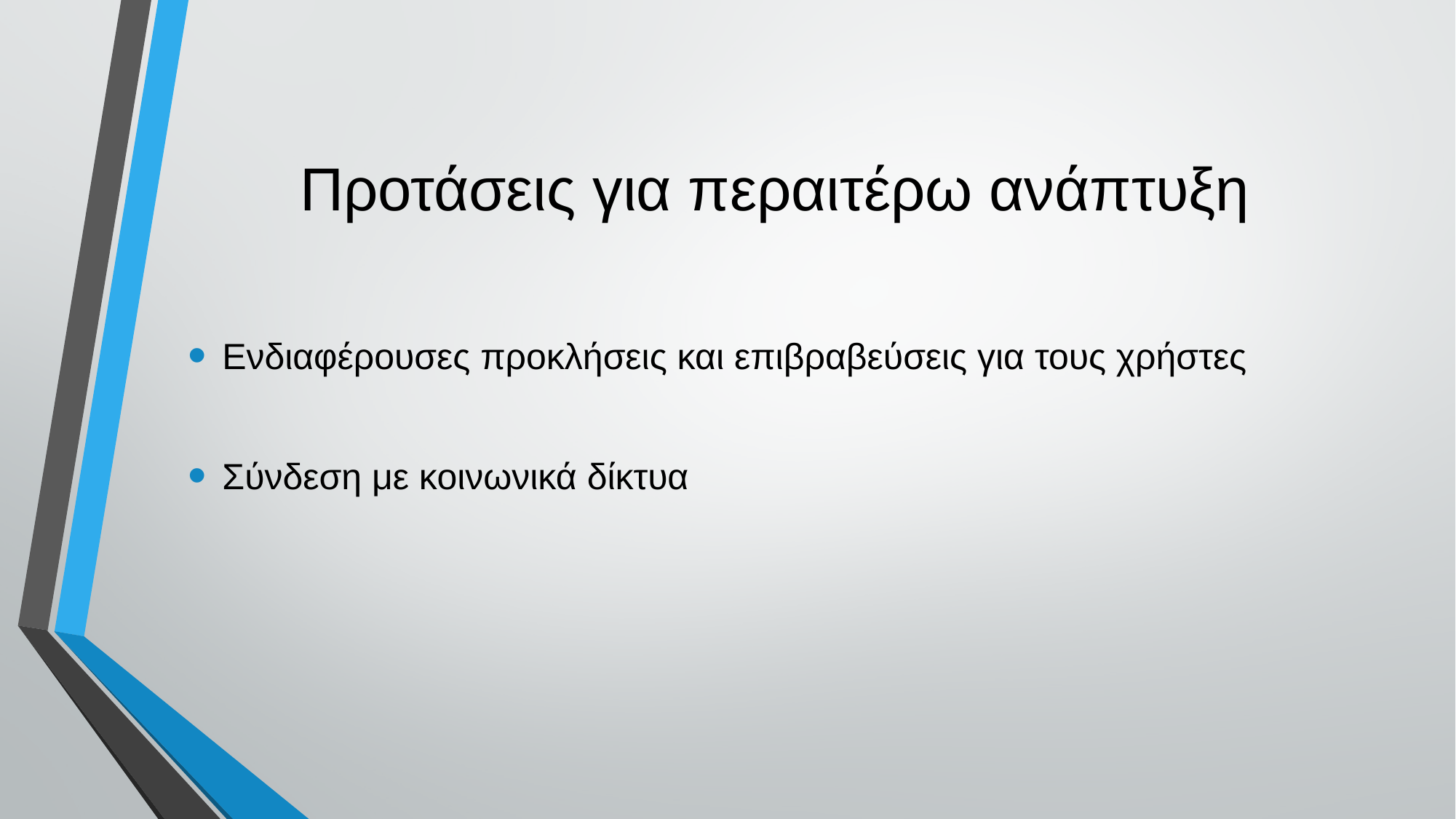

# Προτάσεις για περαιτέρω ανάπτυξη
Ενδιαφέρουσες προκλήσεις και επιβραβεύσεις για τους χρήστες

Σύνδεση με κοινωνικά δίκτυα